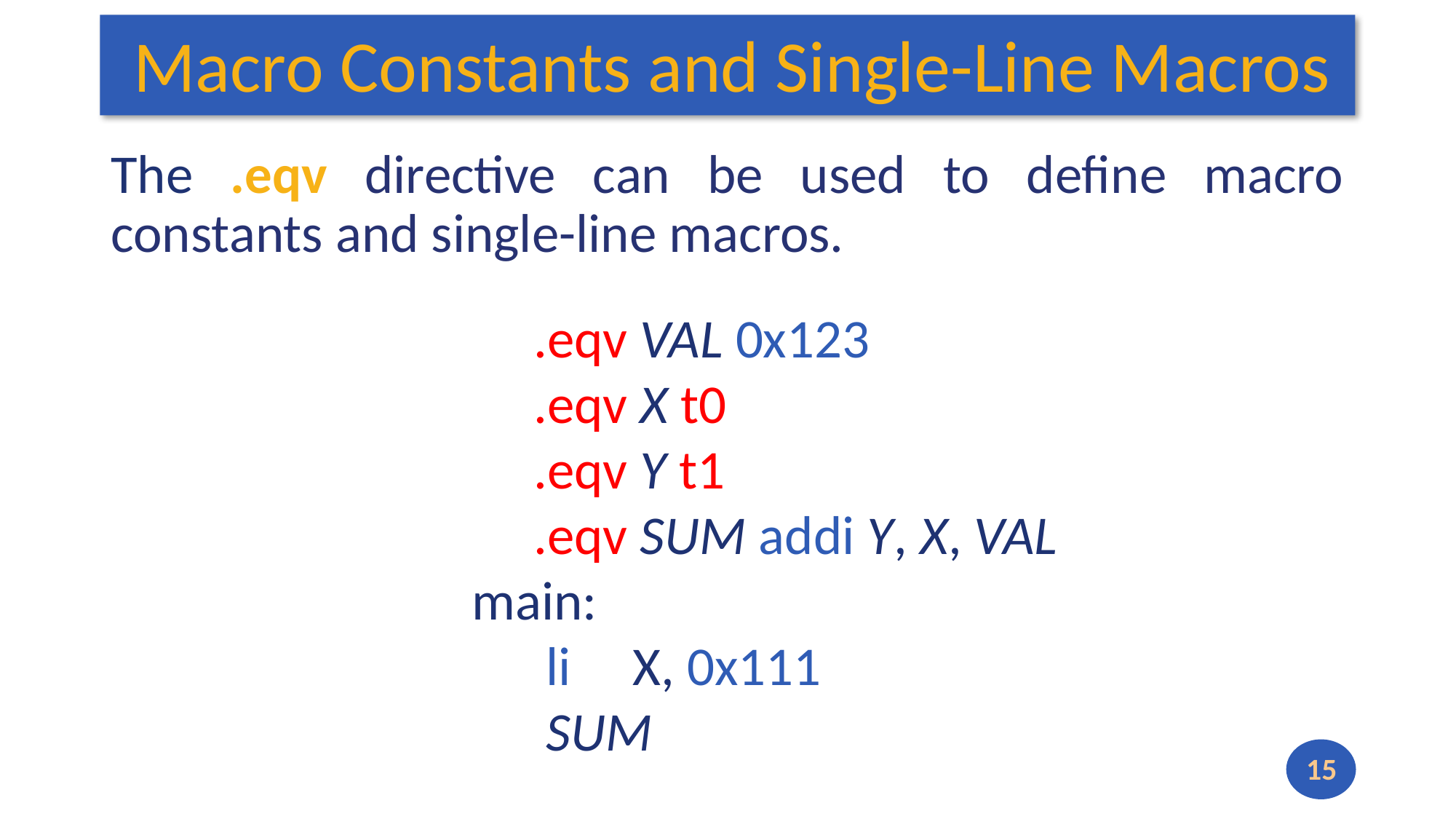

# Macro Constants and Single-Line Macros
The .eqv directive can be used to define macro constants and single-line macros.
     .eqv VAL 0x123
     .eqv X t0
     .eqv Y t1
     .eqv SUM addi Y, X, VAL
main:
      li     X, 0x111
      SUM
15